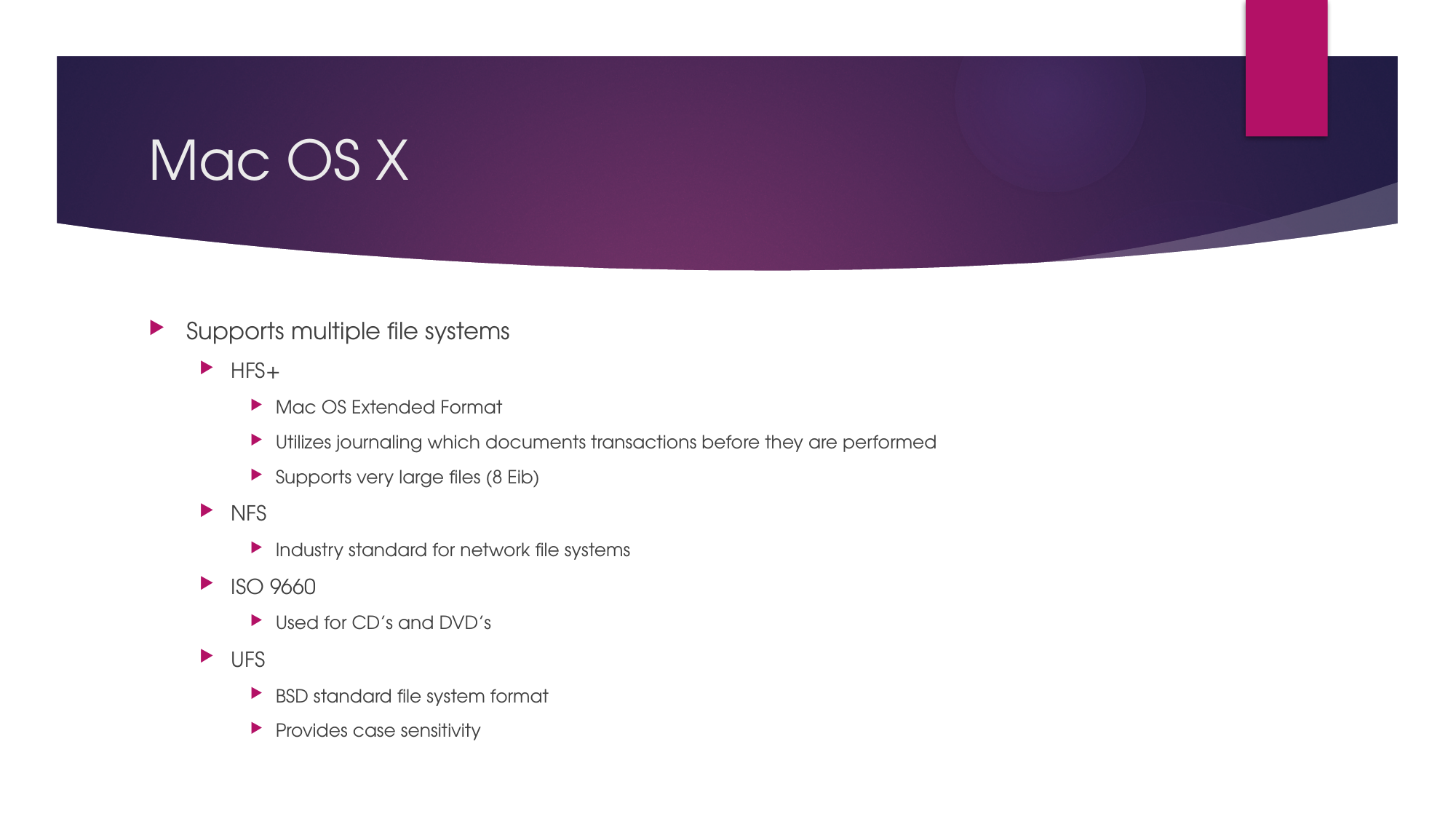

# Mac OS X
Supports multiple file systems
HFS+
Mac OS Extended Format
Utilizes journaling which documents transactions before they are performed
Supports very large files (8 Eib)
NFS
Industry standard for network file systems
ISO 9660
Used for CD’s and DVD’s
UFS
BSD standard file system format
Provides case sensitivity